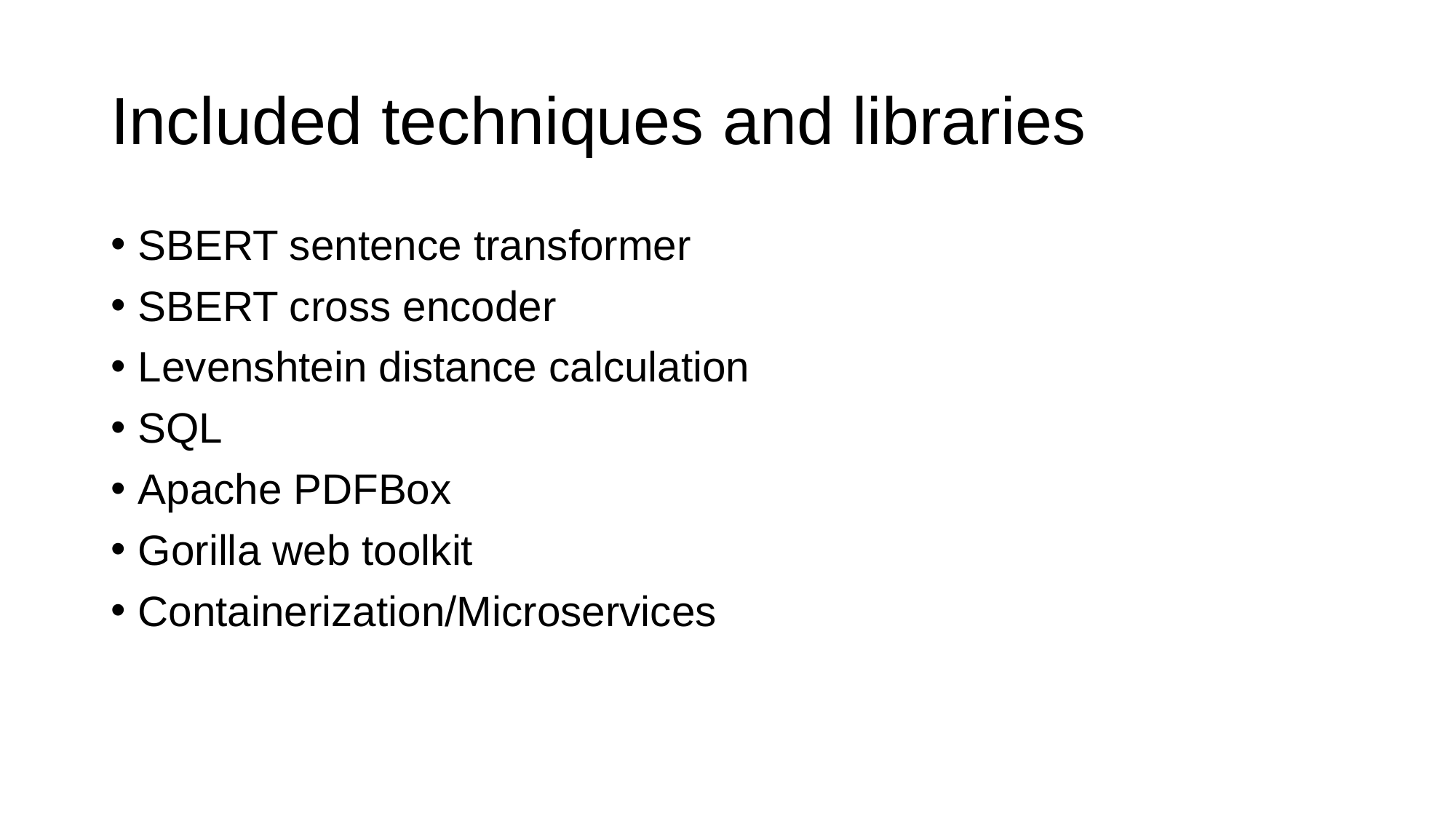

# Included techniques and libraries
SBERT sentence transformer
SBERT cross encoder
Levenshtein distance calculation
SQL
Apache PDFBox
Gorilla web toolkit
Containerization/Microservices